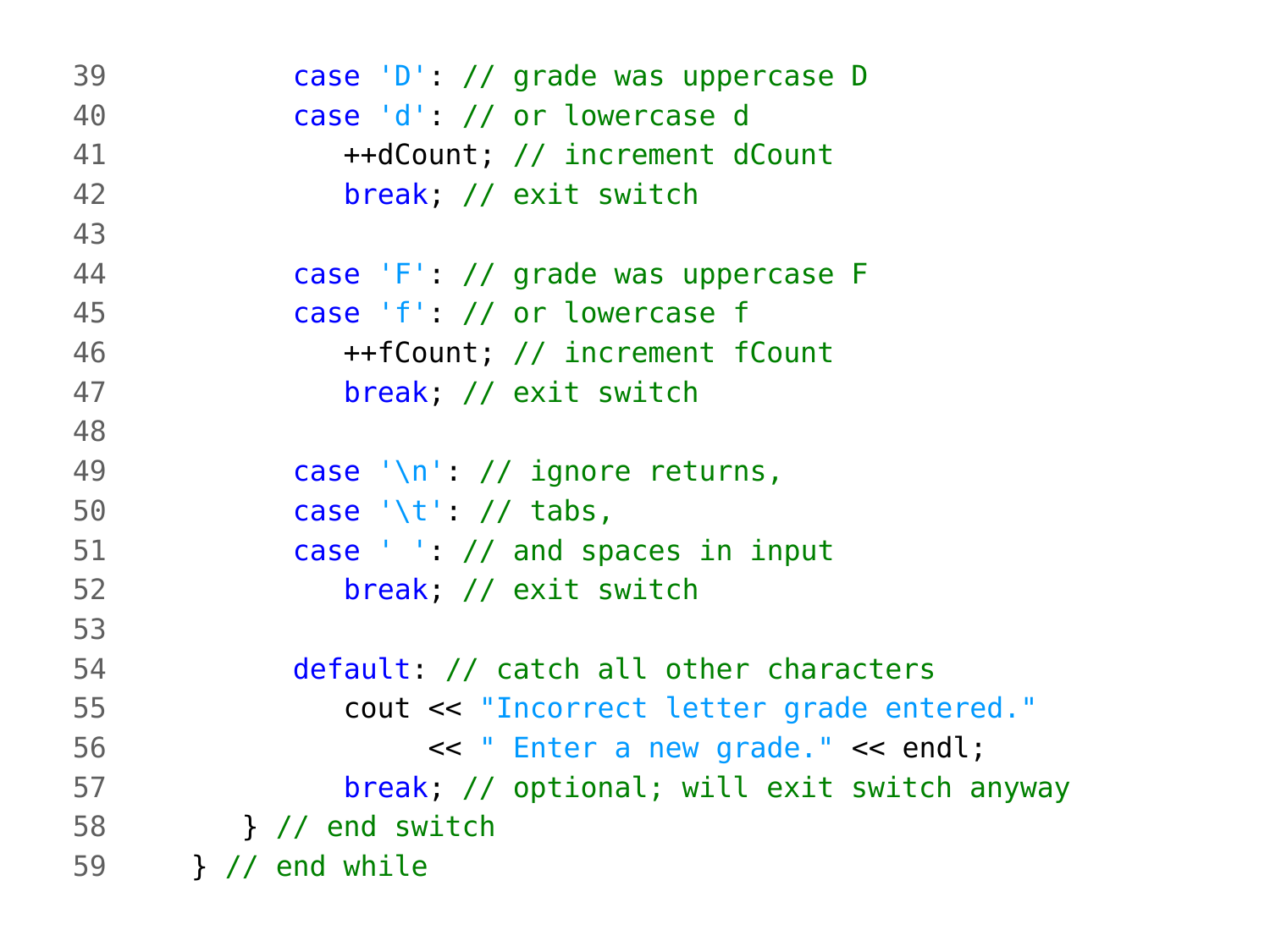

39           case 'D': // grade was uppercase D
40           case 'd': // or lowercase d
41              ++dCount; // increment dCount
42              break; // exit switch
43
44           case 'F': // grade was uppercase F
45           case 'f': // or lowercase f
46              ++fCount; // increment fCount
47              break; // exit switch
48
49           case '\n': // ignore returns,
50           case '\t': // tabs,
51           case ' ': // and spaces in input
52              break; // exit switch
53
54           default: // catch all other characters
55              cout << "Incorrect letter grade entered."
56                   << " Enter a new grade." << endl;
57              break; // optional; will exit switch anyway
58        } // end switch
59     } // end while